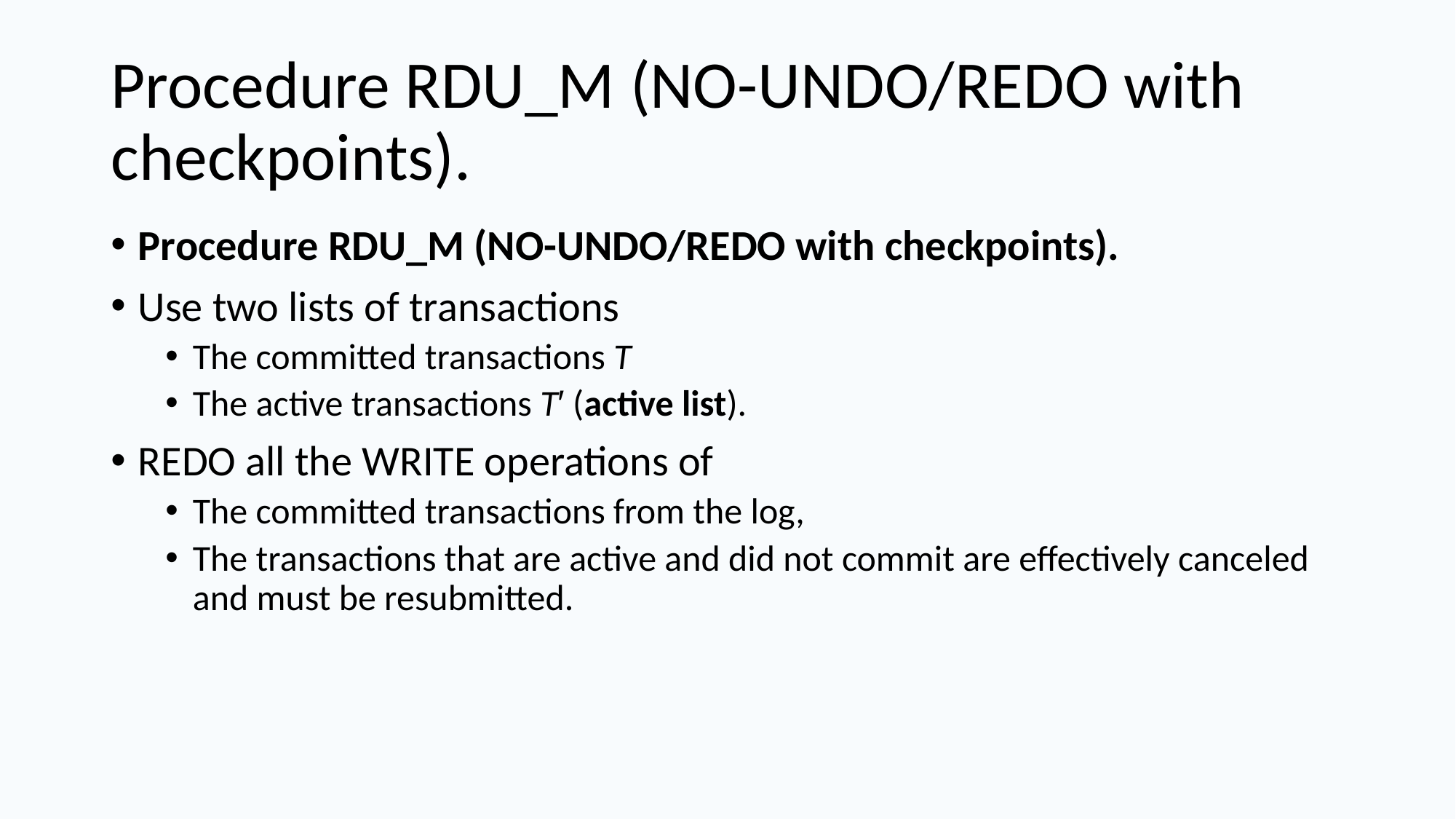

# Procedure RDU_M (NO-UNDO/REDO with checkpoints).
Procedure RDU_M (NO-UNDO/REDO with checkpoints).
Use two lists of transactions
The committed transactions T
The active transactions T′ (active list).
REDO all the WRITE operations of
The committed transactions from the log,
The transactions that are active and did not commit are effectively canceled and must be resubmitted.